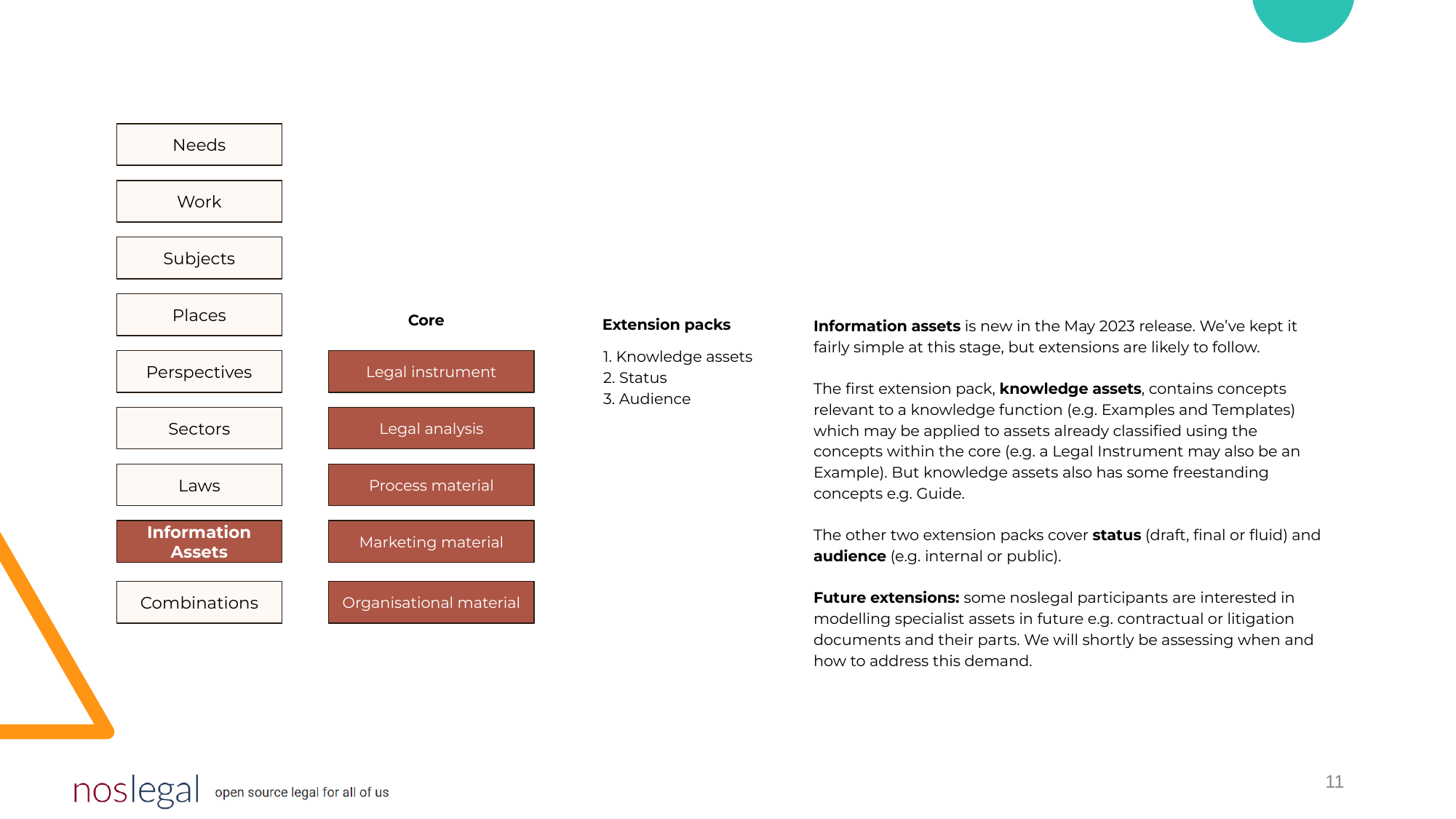

Needs
Work
Subjects
Places
Core
Extension packs
Information assets is new in the May 2023 release. We’ve kept it fairly simple at this stage, but extensions are likely to follow.

The first extension pack, knowledge assets, contains concepts relevant to a knowledge function (e.g. Examples and Templates) which may be applied to assets already classified using the concepts within the core (e.g. a Legal Instrument may also be an Example). But knowledge assets also has some freestanding concepts e.g. Guide.

The other two extension packs cover status (draft, final or fluid) and audience (e.g. internal or public).

Future extensions: some noslegal participants are interested in modelling specialist assets in future e.g. contractual or litigation documents and their parts. We will shortly be assessing when and how to address this demand.
Perspectives
Legal instrument
1. Knowledge assets
2. Status
3. Audience
Sectors
Legal analysis
Laws
Process material
Information Assets
Marketing material
Combinations
Organisational material
11